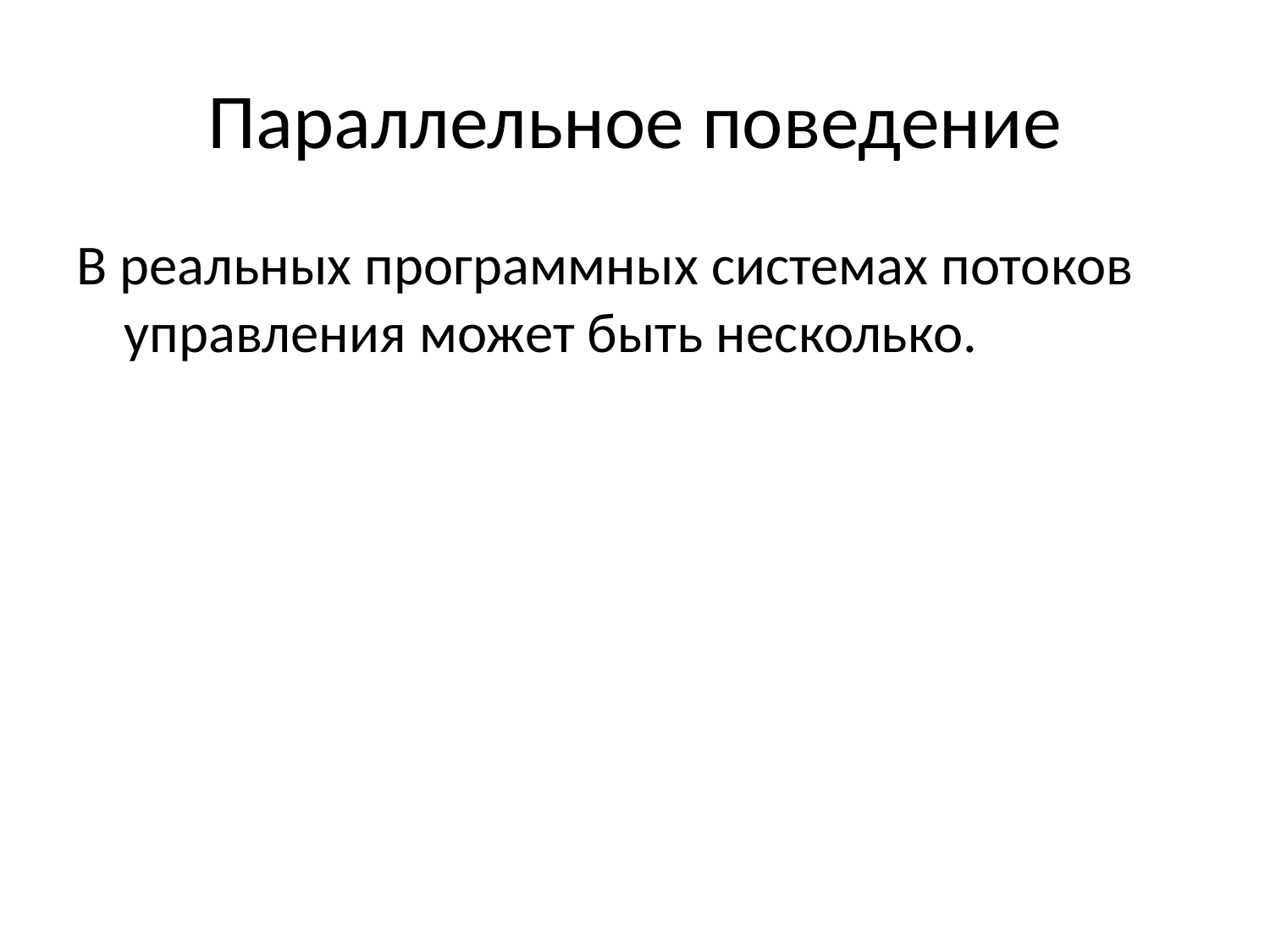

# Параллельное поведение
В реальных программных системах потоков управления может быть несколько.